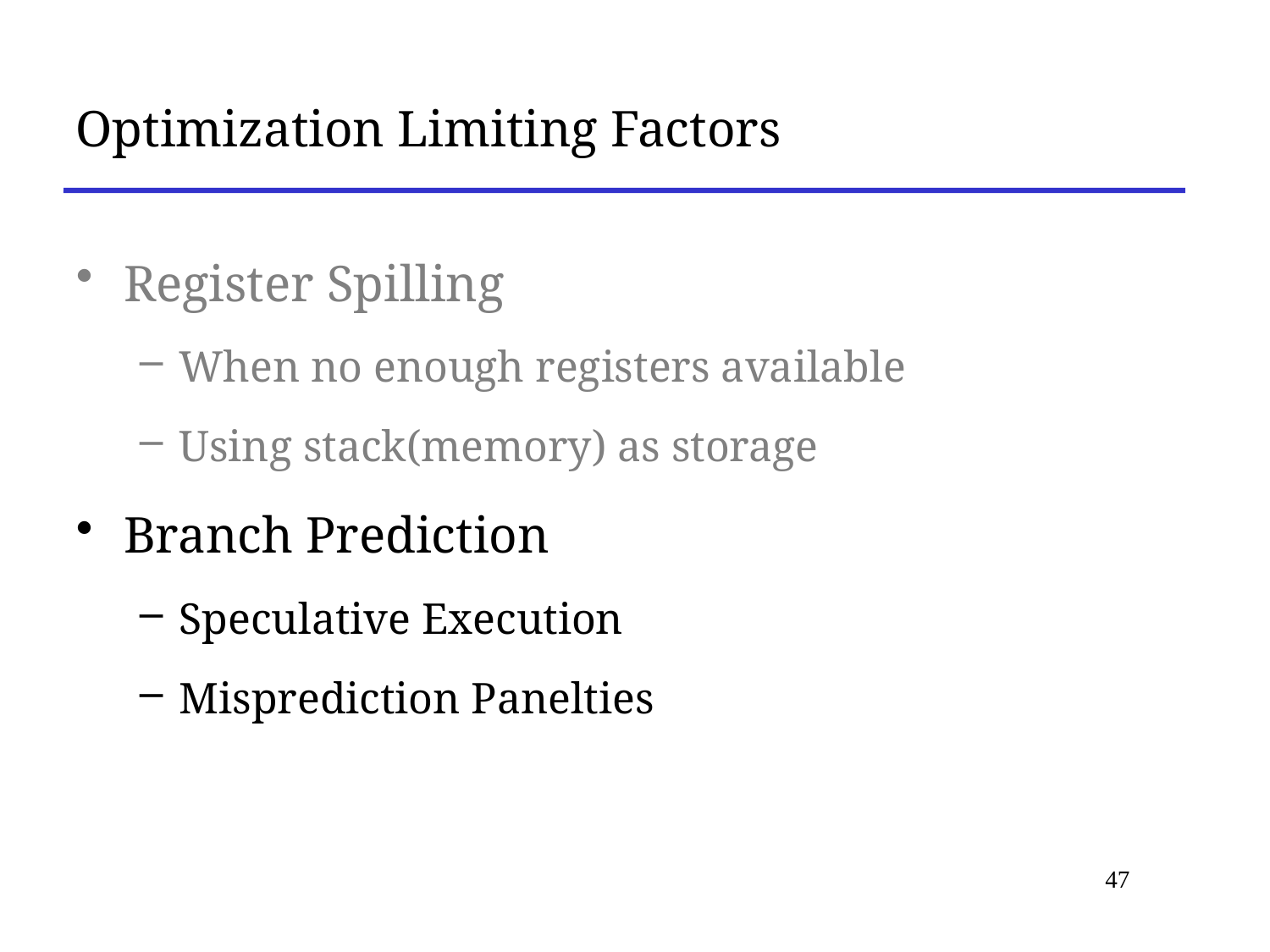

Optimization Limiting Factors
Register Spilling
When no enough registers available
Using stack(memory) as storage
Branch Prediction
Speculative Execution
Misprediction Panelties

47